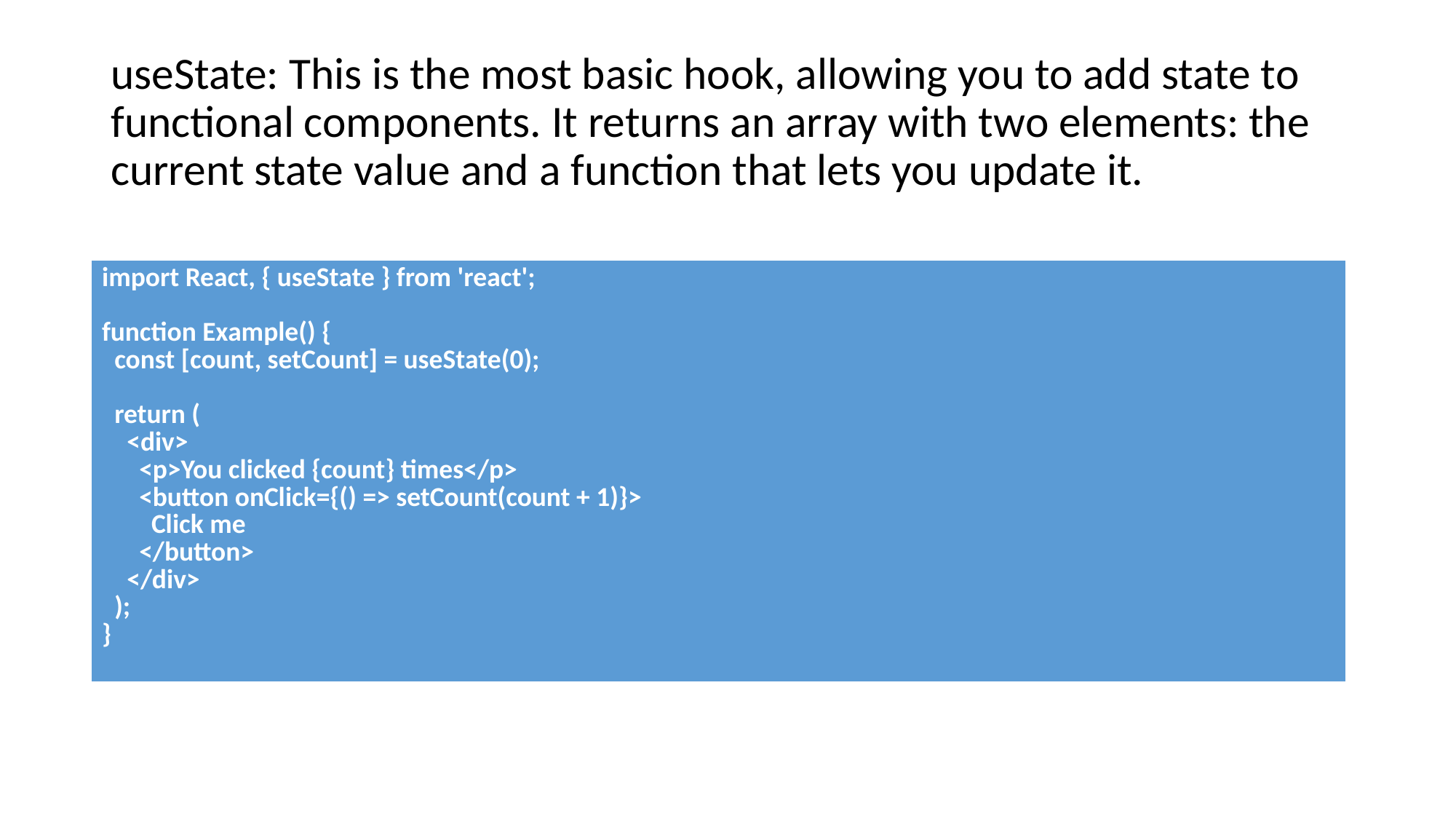

# useState: This is the most basic hook, allowing you to add state to functional components. It returns an array with two elements: the current state value and a function that lets you update it.
| import React, { useState } from 'react'; function Example() { const [count, setCount] = useState(0); return ( <div> <p>You clicked {count} times</p> <button onClick={() => setCount(count + 1)}> Click me </button> </div> ); } |
| --- |